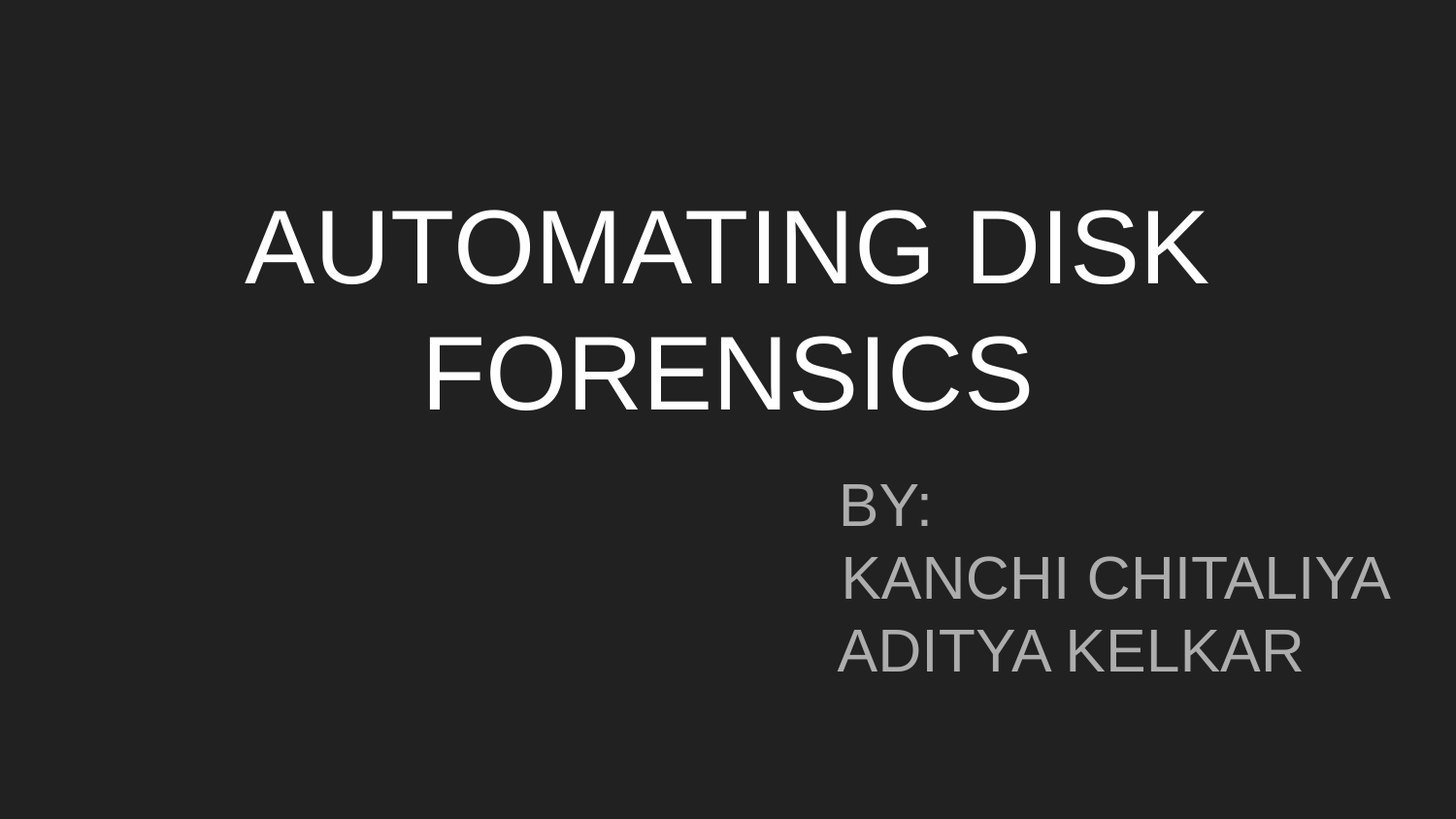

# AUTOMATING DISK FORENSICS
                    BY:
   KANCHI CHITALIYA
                                         ADITYA KELKAR